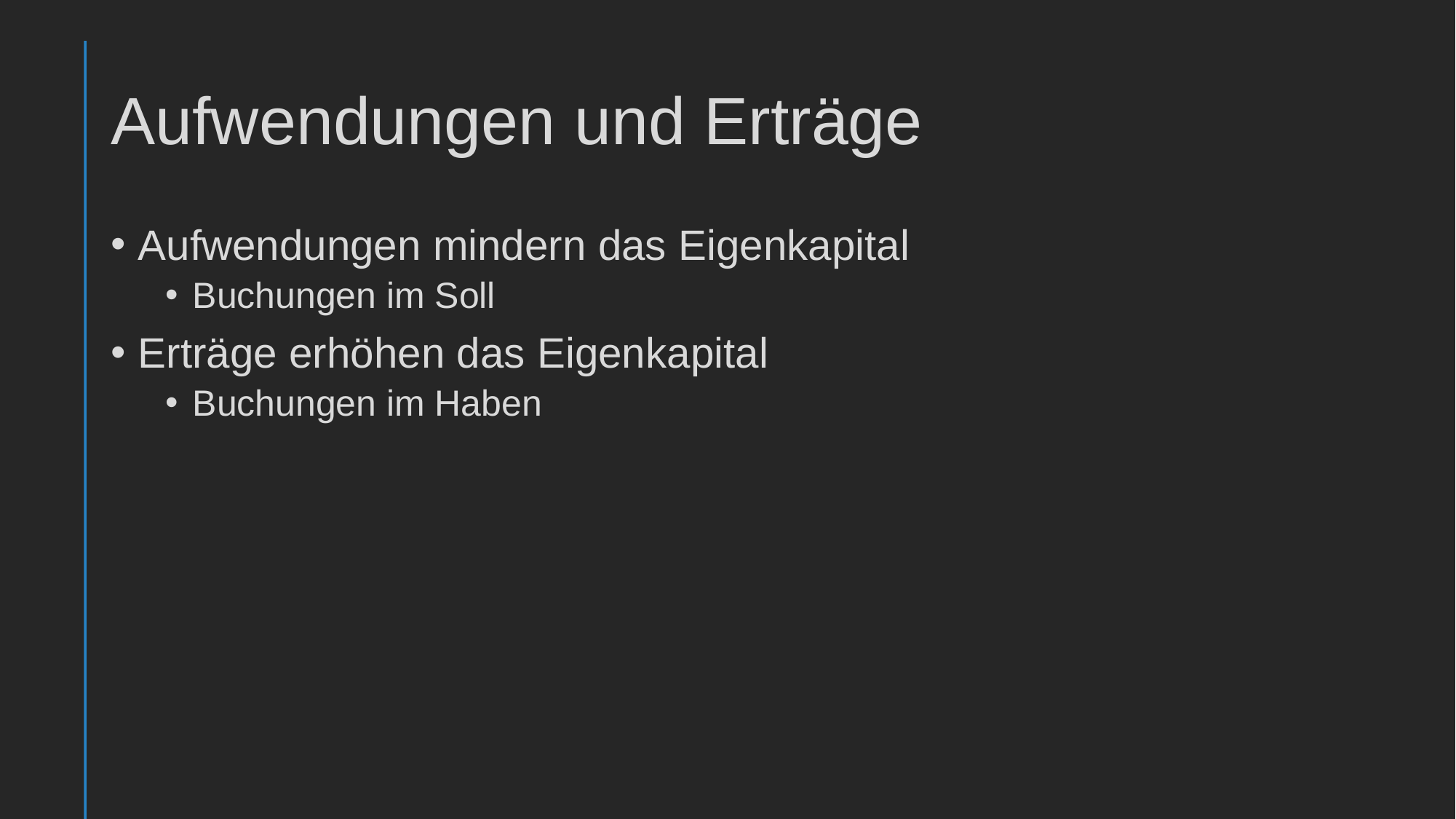

# Aufwendungen und Erträge
Aufwendungen mindern das Eigenkapital
Buchungen im Soll
Erträge erhöhen das Eigenkapital
Buchungen im Haben